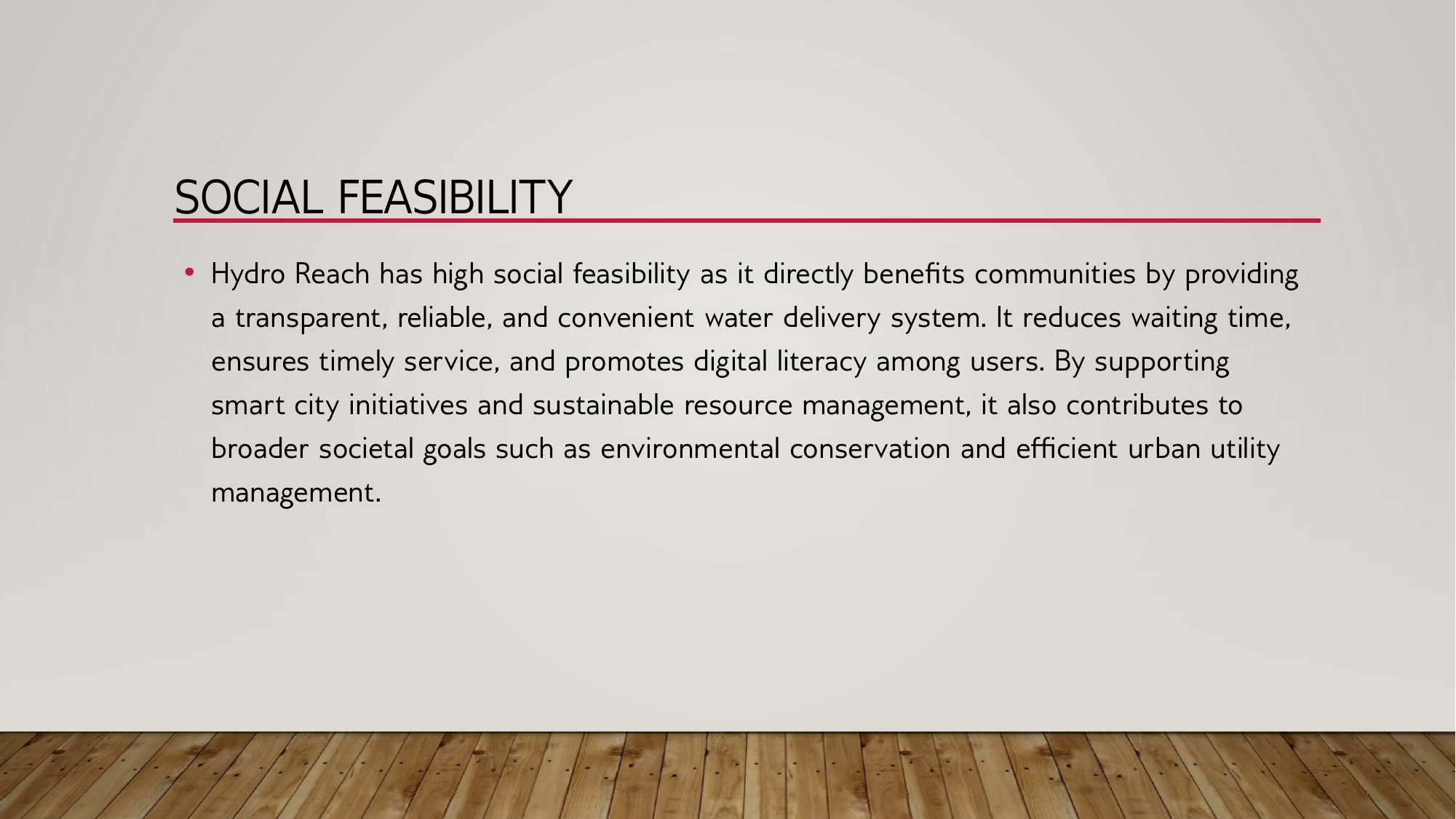

# Social Feasibility
Hydro Reach has high social feasibility as it directly benefits communities by providing a transparent, reliable, and convenient water delivery system. It reduces waiting time, ensures timely service, and promotes digital literacy among users. By supporting smart city initiatives and sustainable resource management, it also contributes to broader societal goals such as environmental conservation and efficient urban utility management.